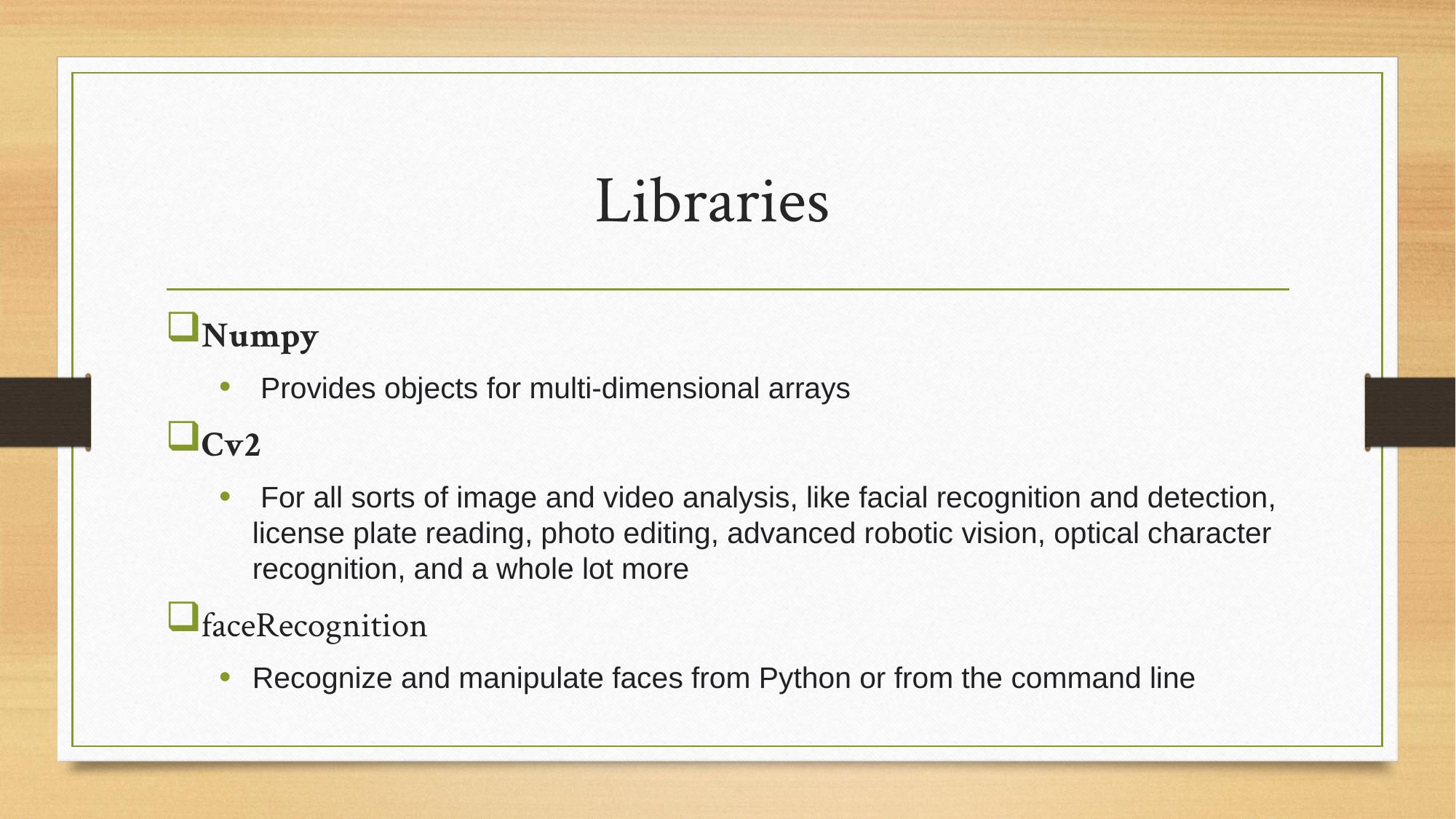

# Libraries
Numpy
 Provides objects for multi-dimensional arrays
Cv2
 For all sorts of image and video analysis, like facial recognition and detection, license plate reading, photo editing, advanced robotic vision, optical character recognition, and a whole lot more
faceRecognition
Recognize and manipulate faces from Python or from the command line